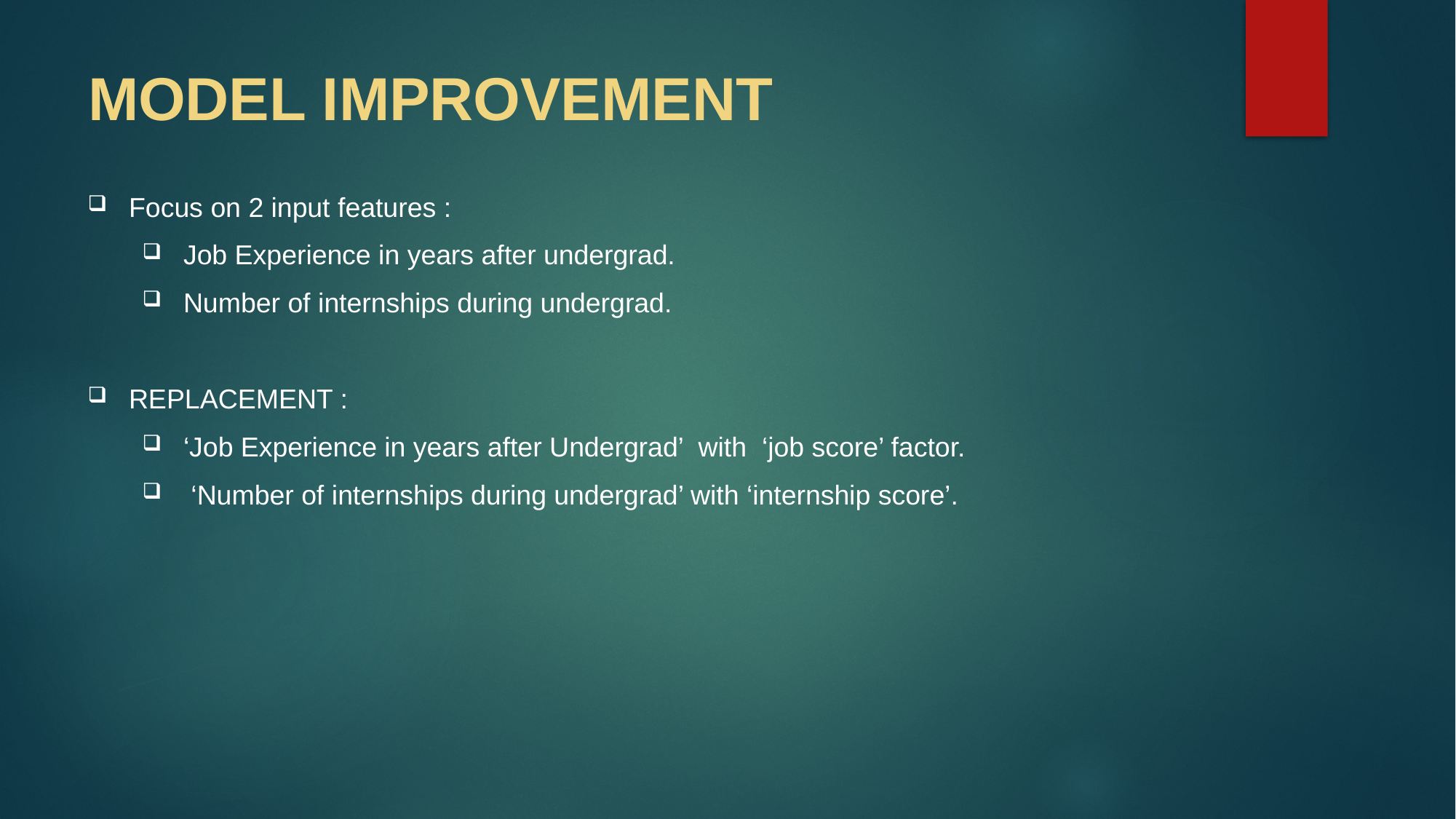

# MODEL IMPROVEMENT
Focus on 2 input features :
Job Experience in years after undergrad.
Number of internships during undergrad.

REPLACEMENT :
‘Job Experience in years after Undergrad’  with  ‘job score’ factor.
 ‘Number of internships during undergrad’ with ‘internship score’.